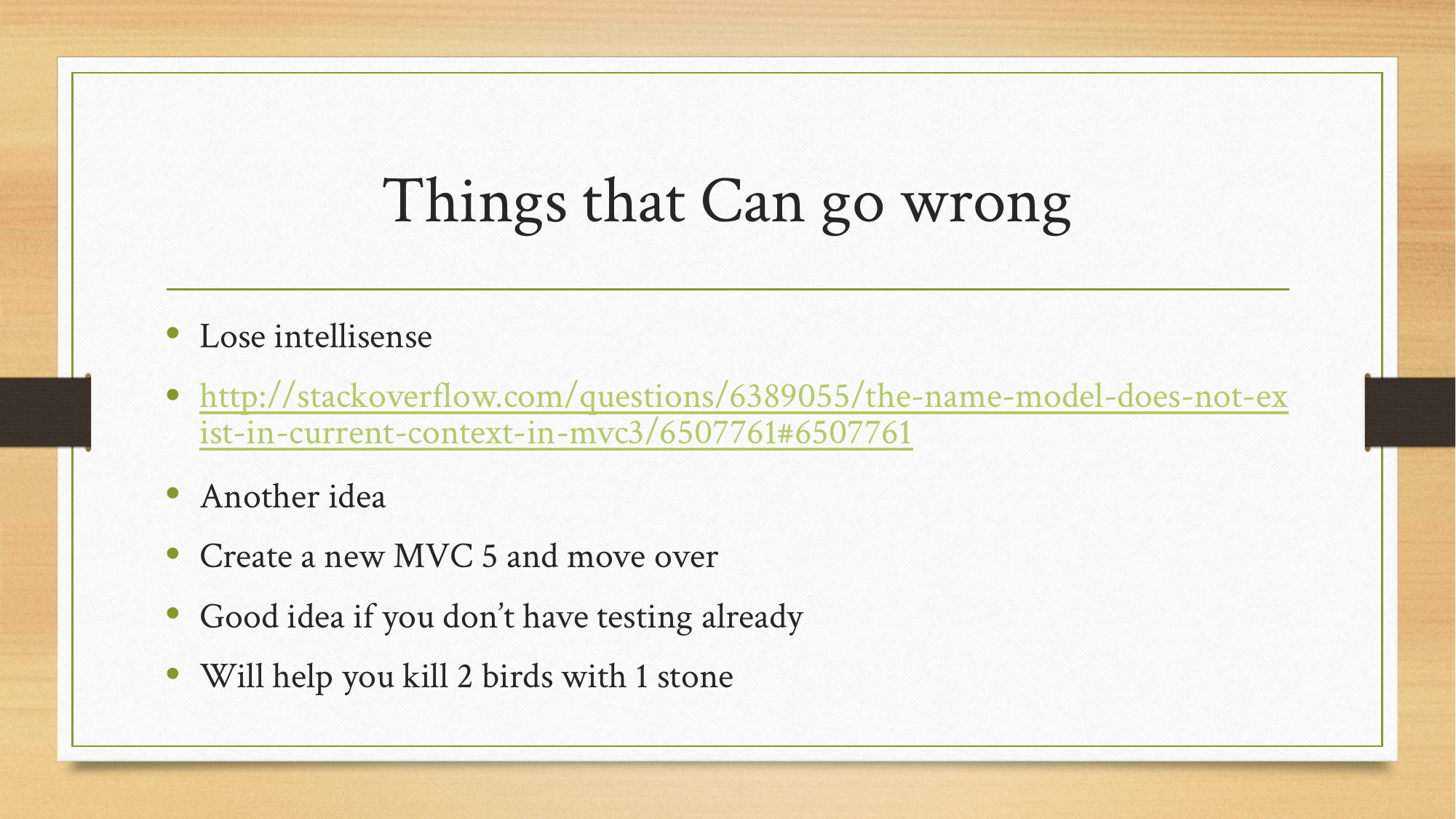

# Things that Can go wrong
Lose intellisense
http://stackoverflow.com/questions/6389055/the-name-model-does-not-exist-in-current-context-in-mvc3/6507761#6507761
Another idea
Create a new MVC 5 and move over
Good idea if you don’t have testing already
Will help you kill 2 birds with 1 stone